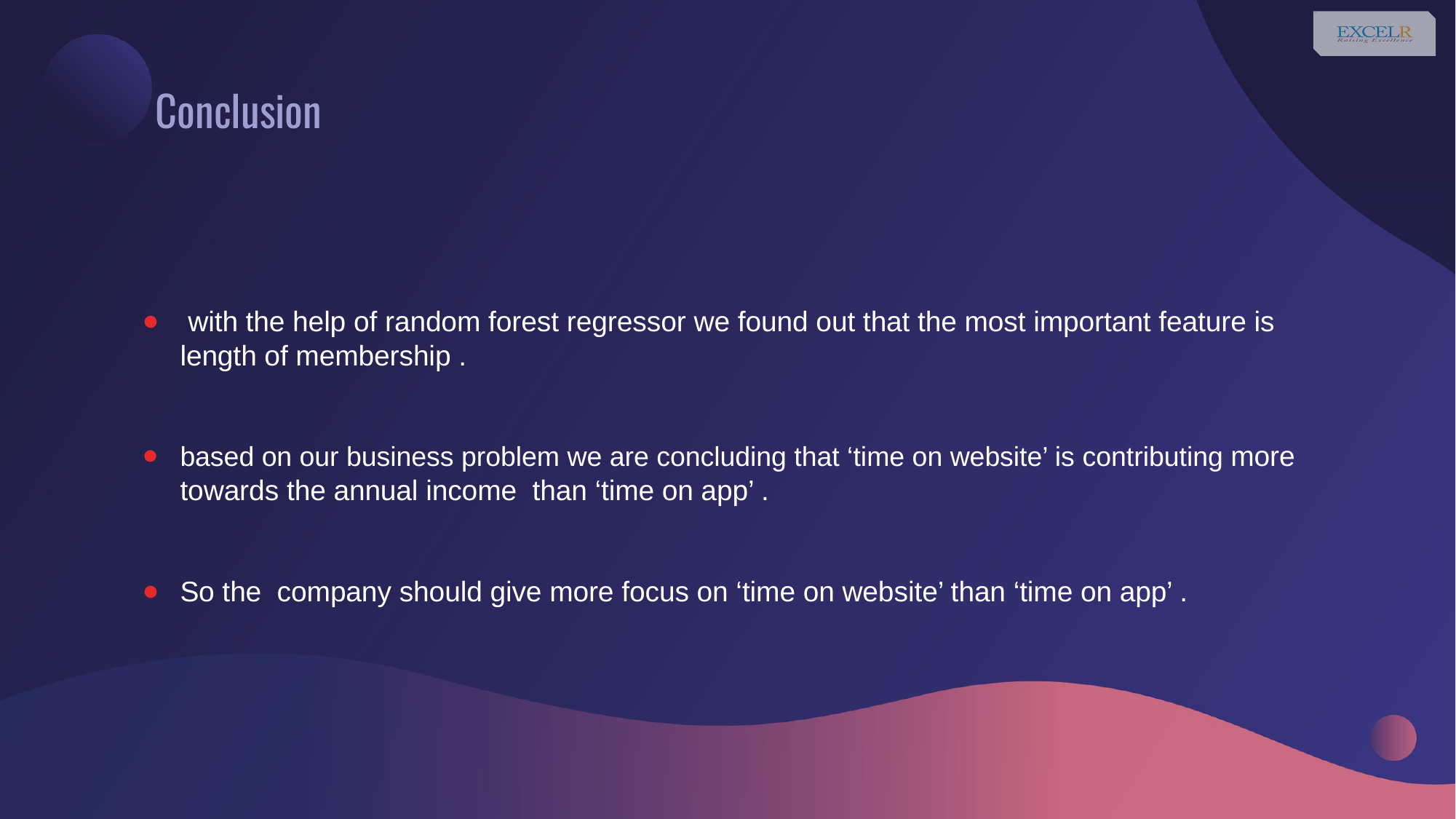

# Conclusion

 with the help of random forest regressor we found out that the most important feature is length of membership .

based on our business problem we are concluding that ‘time on website’ is contributing more towards the annual income  than ‘time on app’ .

So the  company should give more focus on ‘time on website’ than ‘time on app’ .